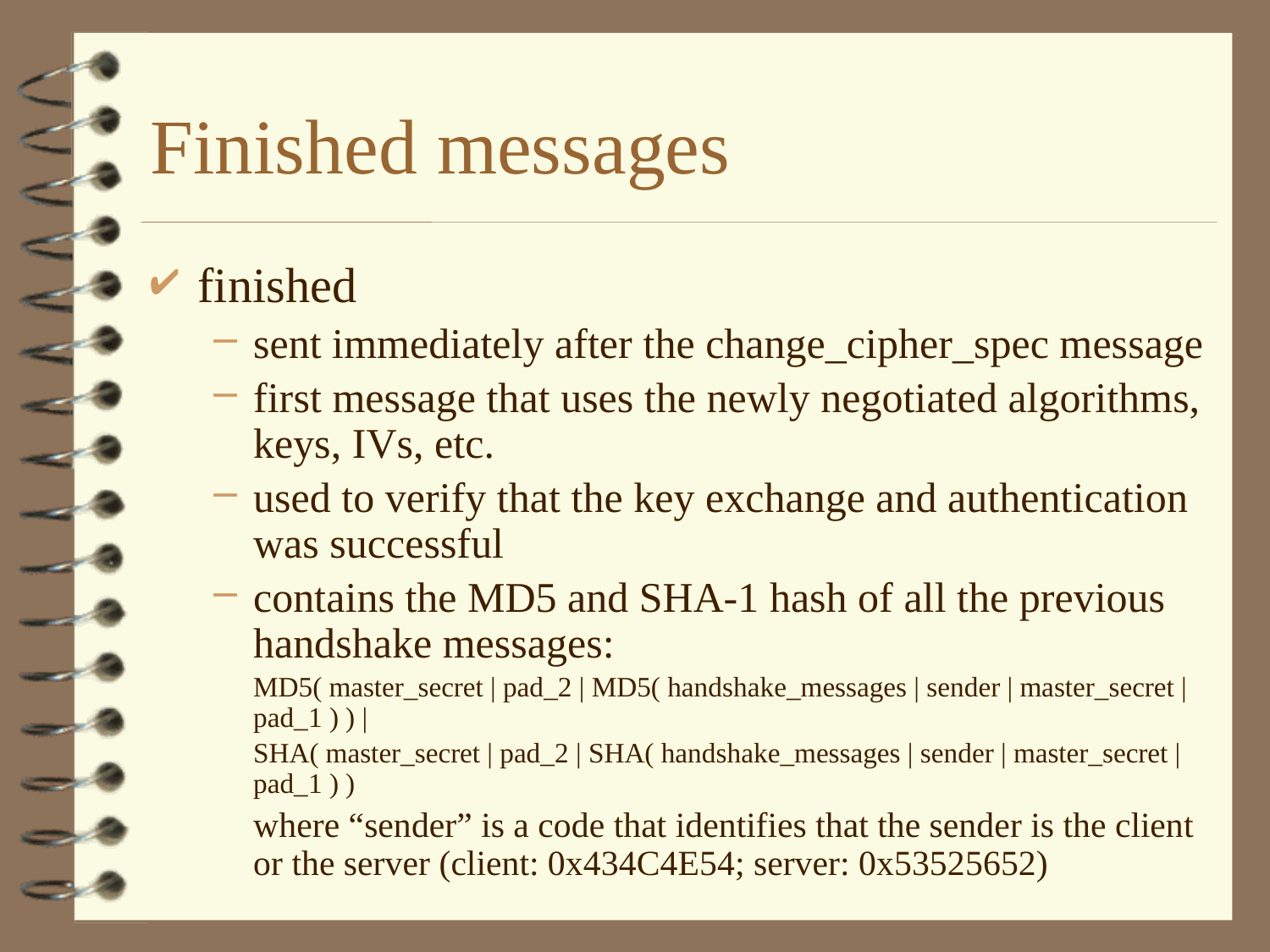

# Finished messages
finished
sent immediately after the change_cipher_spec message
first message that uses the newly negotiated algorithms, keys, IVs, etc.
used to verify that the key exchange and authentication was successful
contains the MD5 and SHA-1 hash of all the previous handshake messages:
	MD5( master_secret | pad_2 | MD5( handshake_messages | sender | master_secret | pad_1 ) ) |
	SHA( master_secret | pad_2 | SHA( handshake_messages | sender | master_secret | pad_1 ) )
	where “sender” is a code that identifies that the sender is the client or the server (client: 0x434C4E54; server: 0x53525652)

19